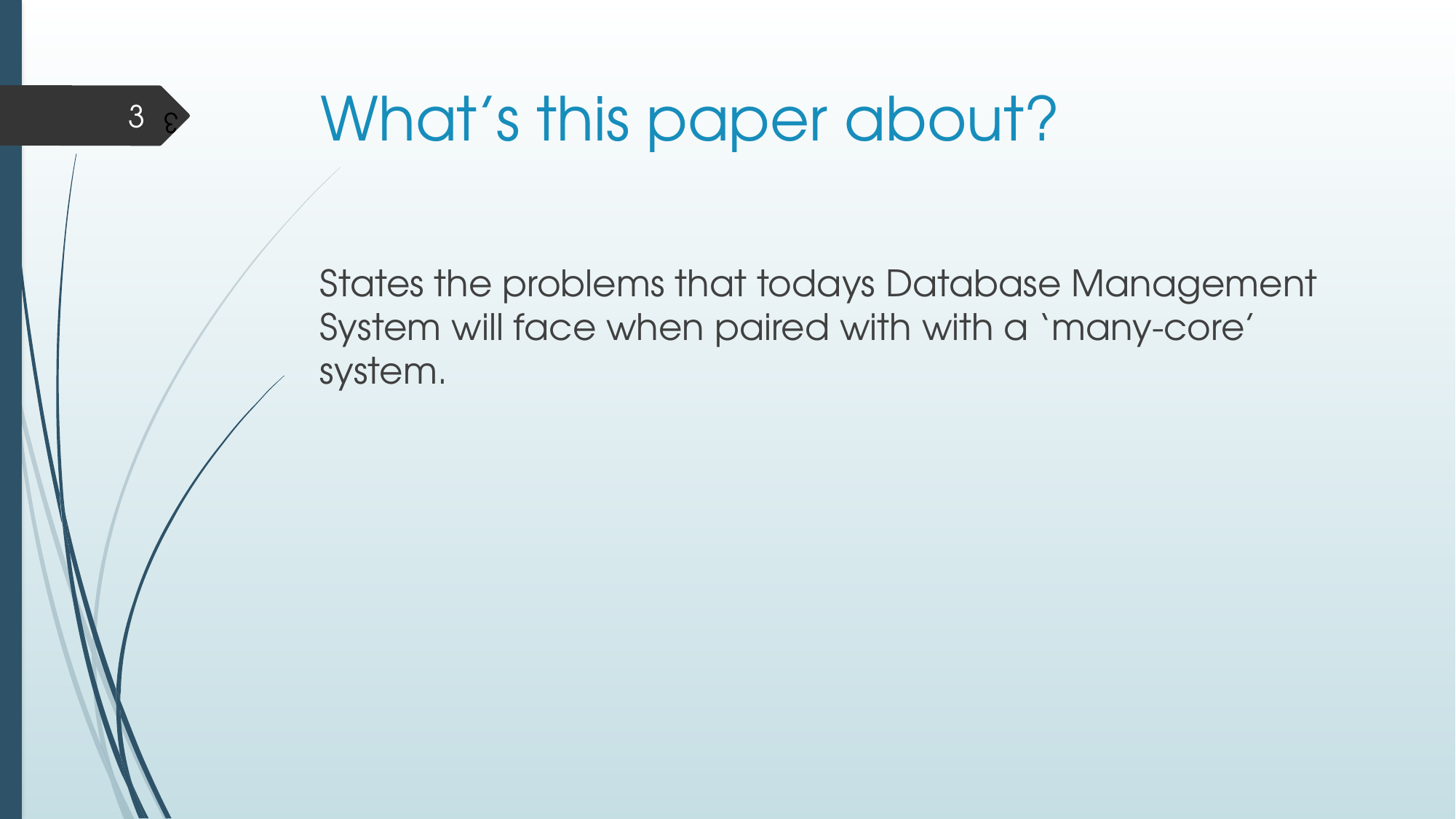

# What’s this paper about?
3
States the problems that todays Database Management System will face when paired with with a ‘many-core’ system.